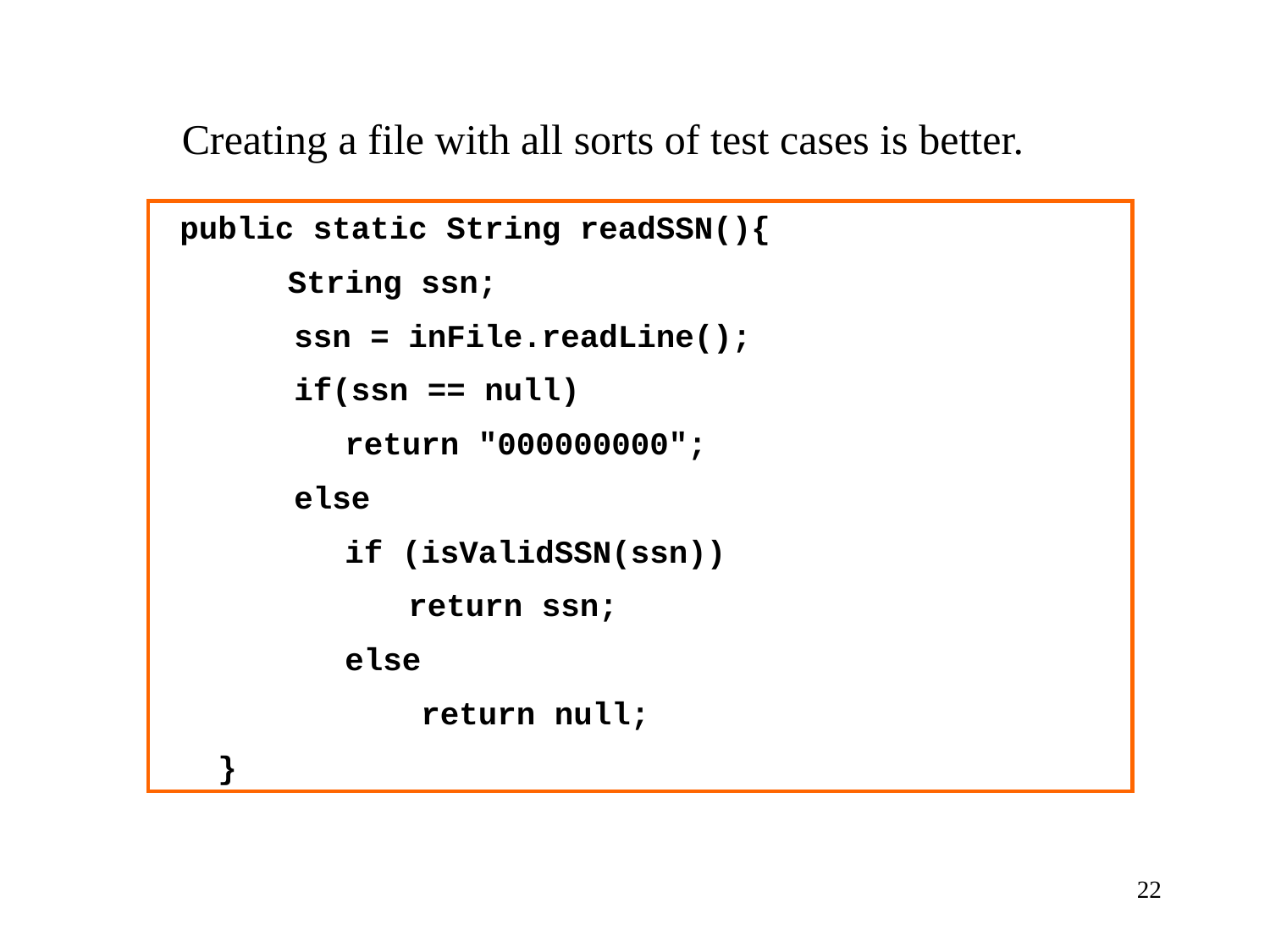

Creating a file with all sorts of test cases is better.
 public static String readSSN(){
	String ssn;
       ssn = inFile.readLine();
       if(ssn == null)
    	   return "000000000";
       else
	   if (isValidSSN(ssn))
             return ssn;
	   else
	       return null;
   }
22